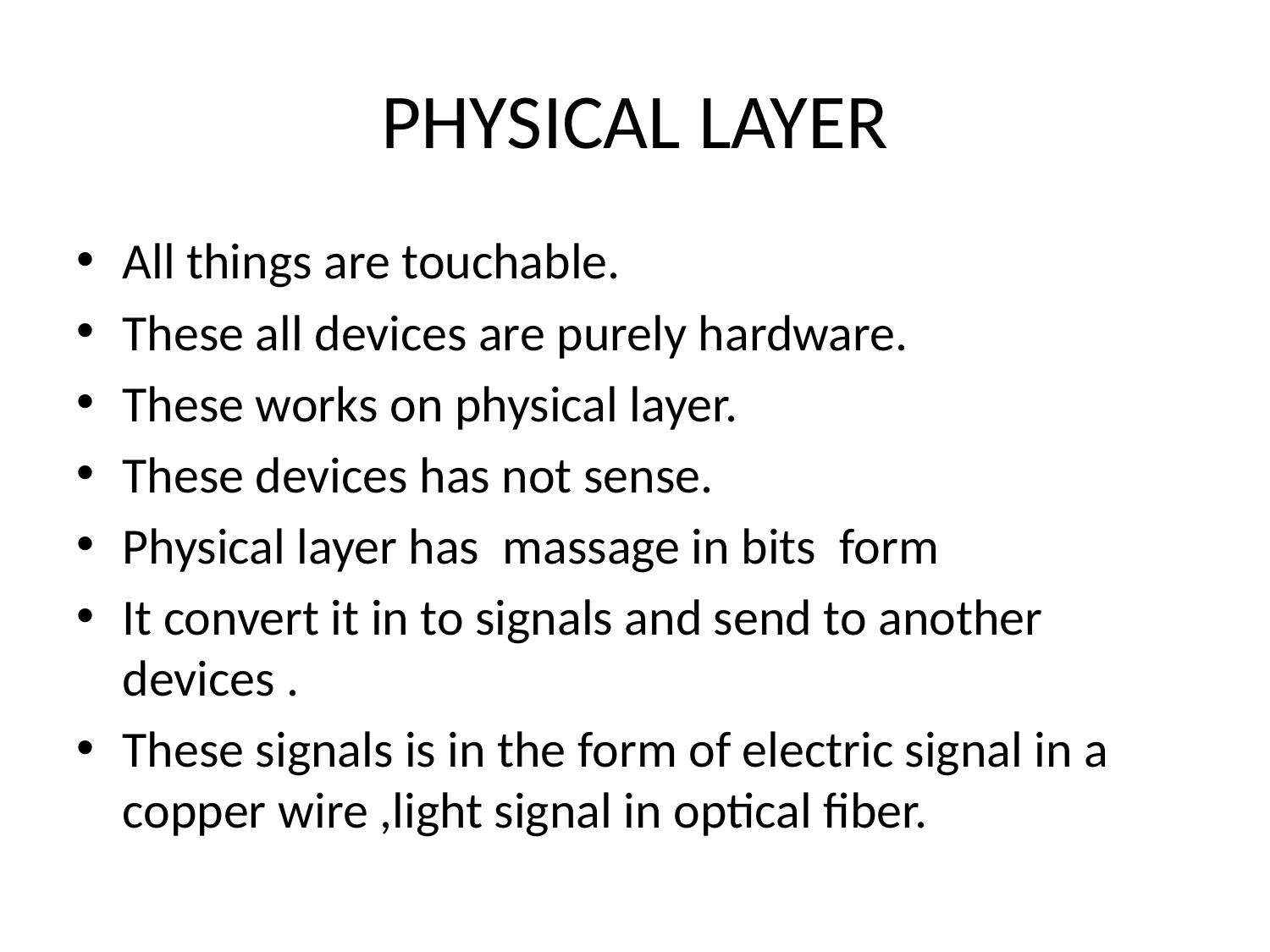

# PHYSICAL LAYER
All things are touchable.
These all devices are purely hardware.
These works on physical layer.
These devices has not sense.
Physical layer has  massage in bits  form
It convert it in to signals and send to another devices .
These signals is in the form of electric signal in a copper wire ,light signal in optical fiber.